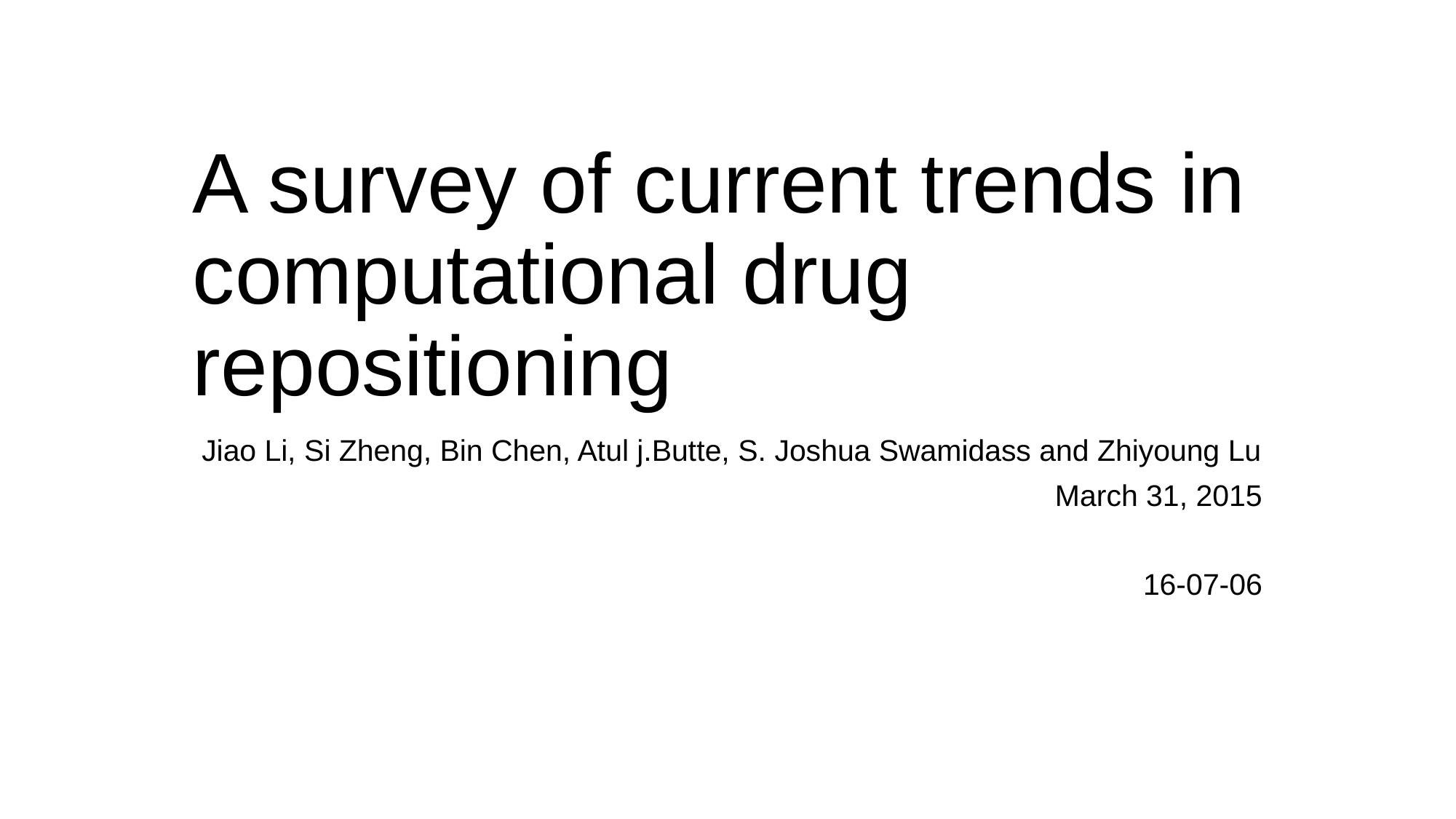

# A survey of current trends in computational drug repositioning
Jiao Li, Si Zheng, Bin Chen, Atul j.Butte, S. Joshua Swamidass and Zhiyoung Lu
March 31, 2015

16-07-06